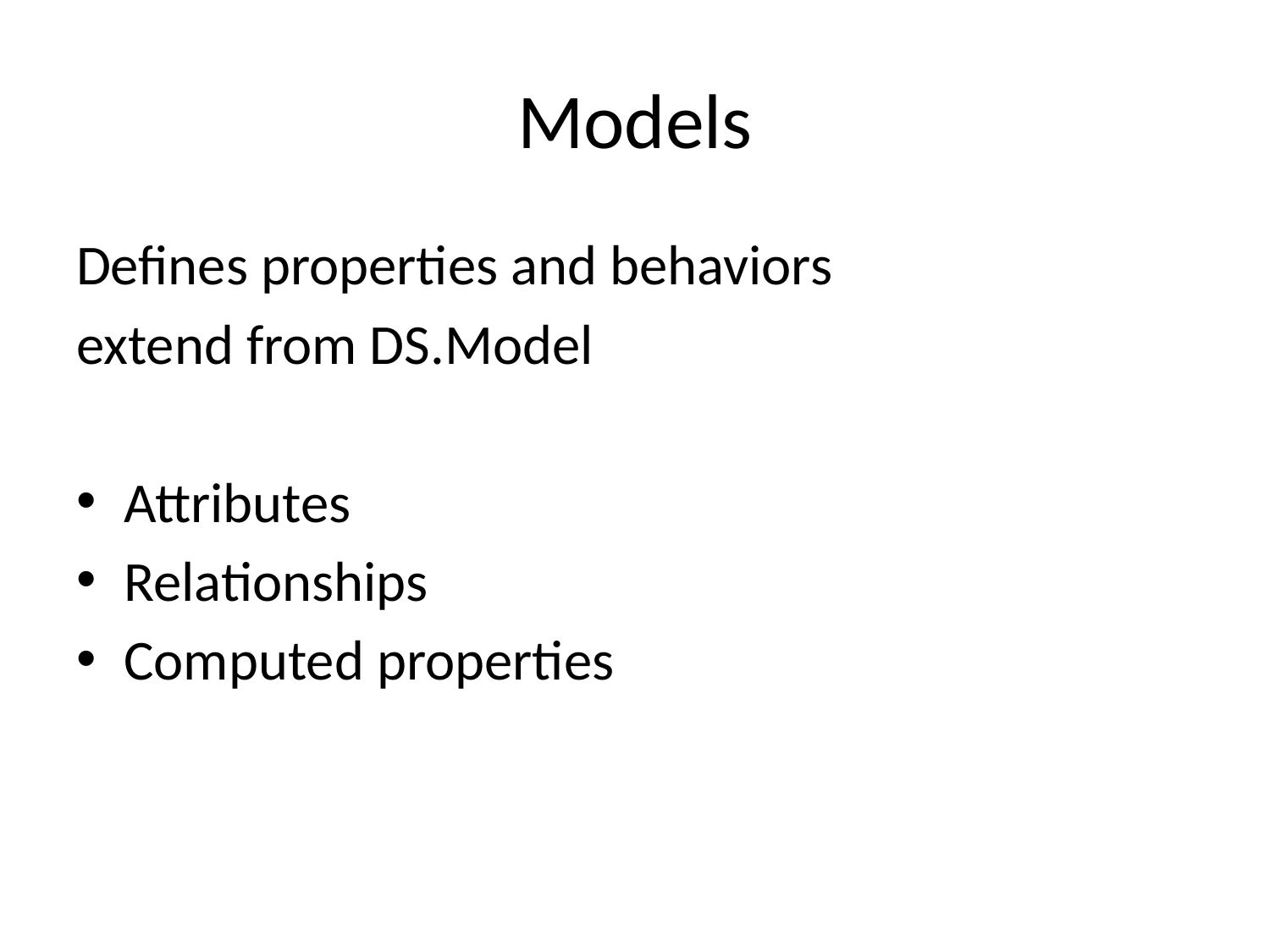

# Models
Defines properties and behaviors
extend from DS.Model

Attributes
Relationships
Computed properties